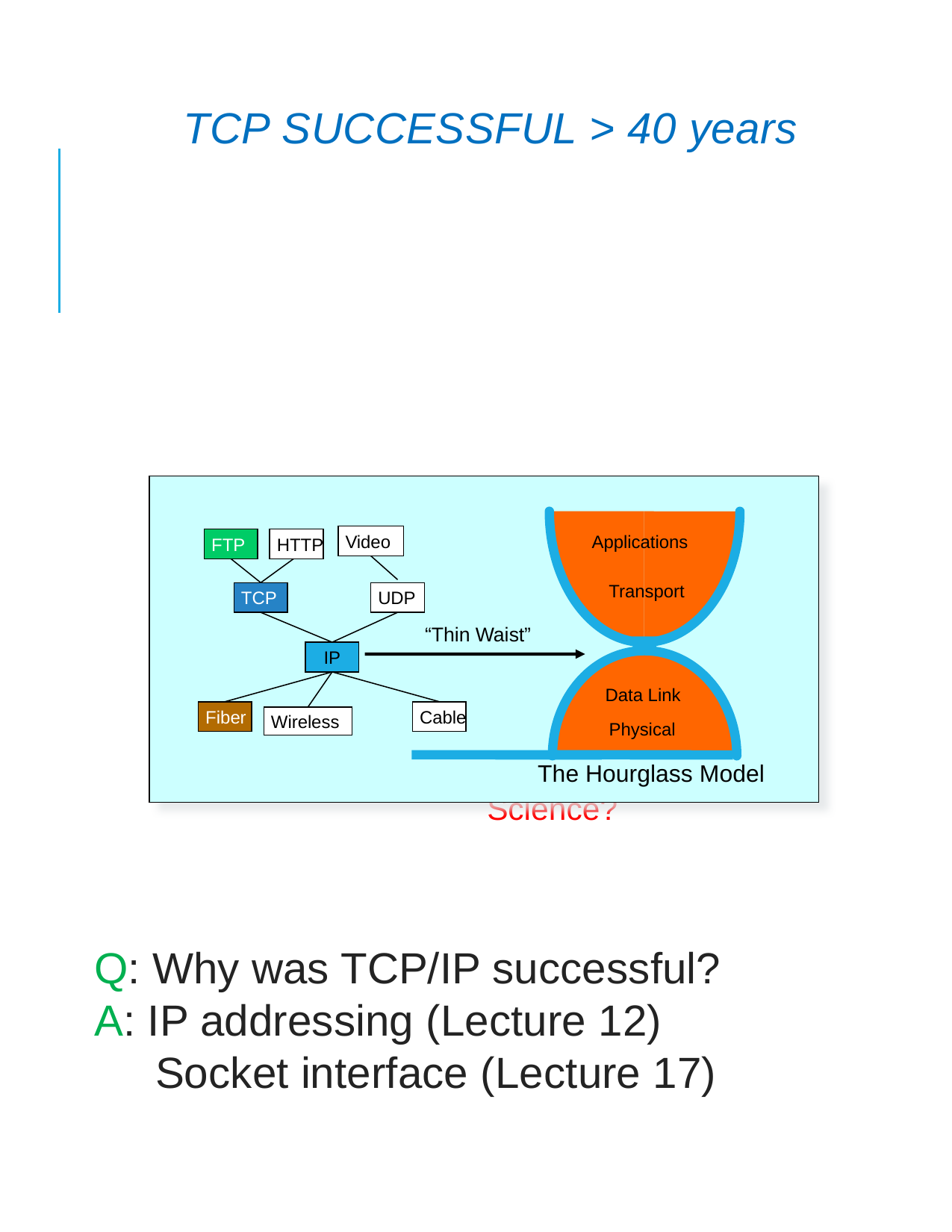

TCP SUCCESSFUL > 40 years

Video
Applications
FTP
HTTP
Transport
TCP
UDP
“Thin Waist”

IP

Data Link
Network
Fiber
Cable
Wireless
Physical
Innovation? Science?

The Hourglass Model
Q: Why was TCP/IP successful?
A: IP addressing (Lecture 12)
     Socket interface (Lecture 17)